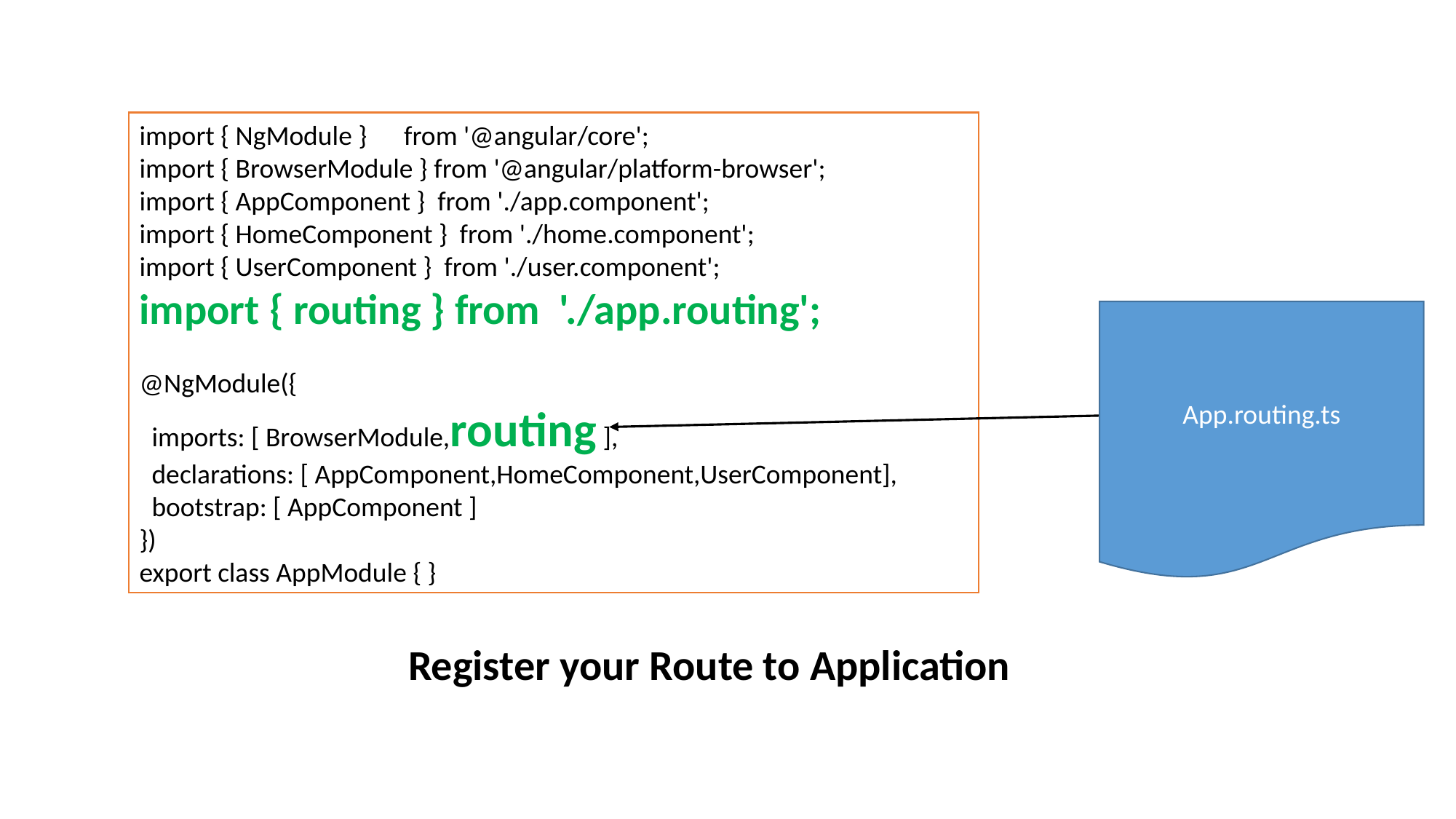

import { NgModule }      from '@angular/core';
import { BrowserModule } from '@angular/platform-browser';
import { AppComponent }  from './app.component';
import { HomeComponent }  from './home.component';
import { UserComponent }  from './user.component';
import { routing } from  './app.routing';

@NgModule({
  imports: [ BrowserModule,routing ],
  declarations: [ AppComponent,HomeComponent,UserComponent],
  bootstrap: [ AppComponent ]
})
export class AppModule { }
App.routing.ts
Register your Route to Application